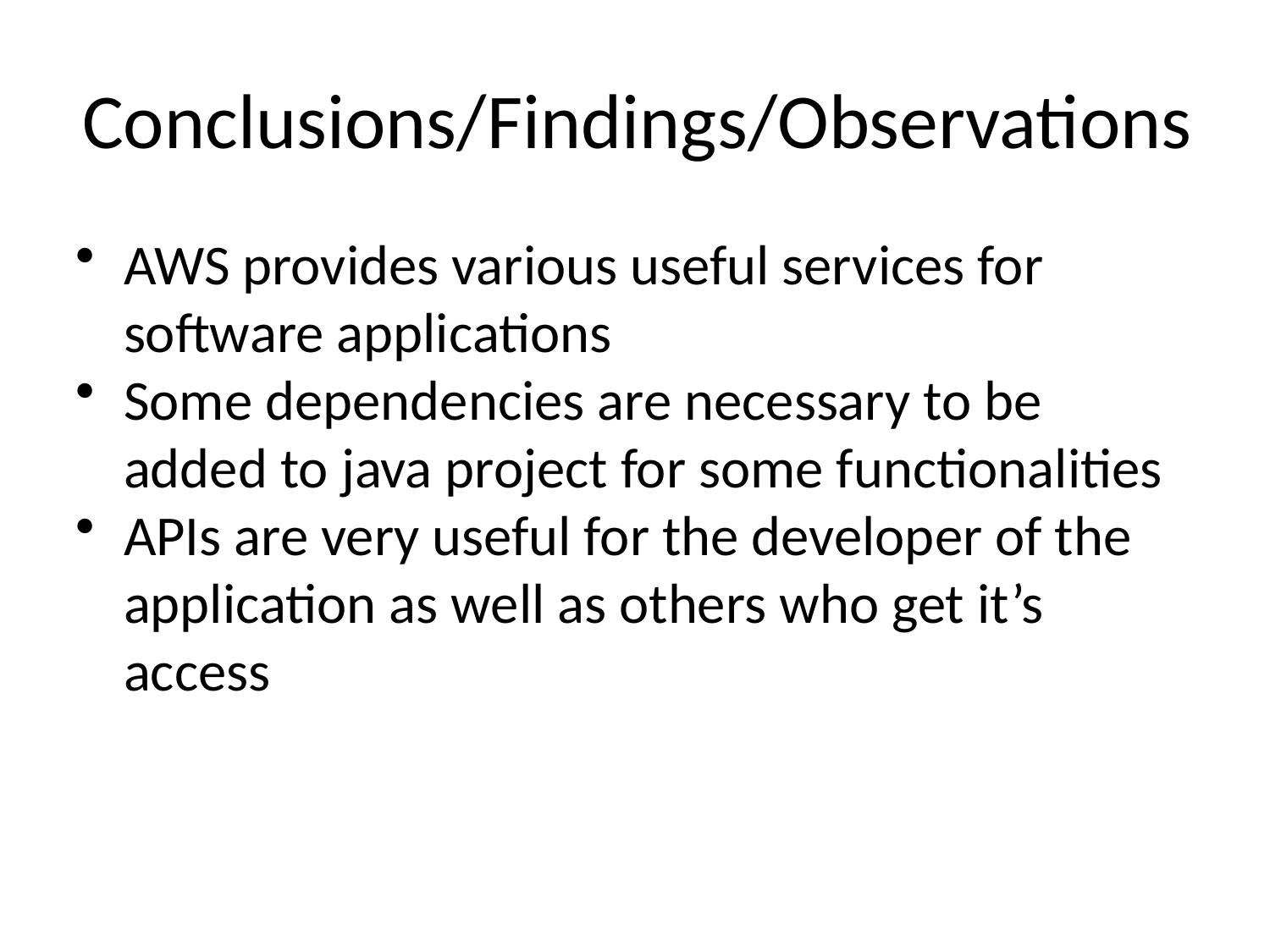

# Conclusions/Findings/Observations
AWS provides various useful services for software applications
Some dependencies are necessary to be added to java project for some functionalities
APIs are very useful for the developer of the application as well as others who get it’s access